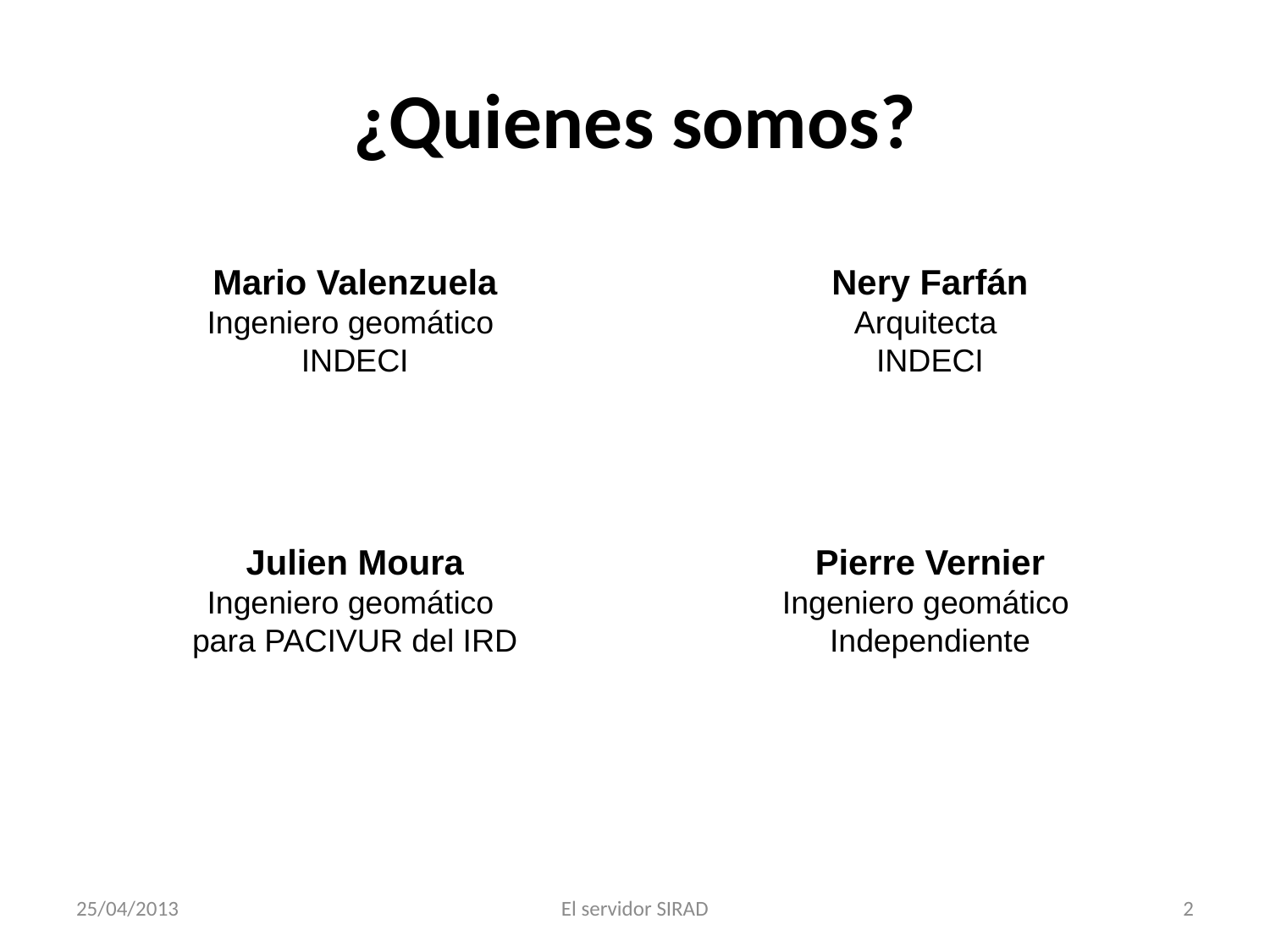

# ¿Quienes somos?
Mario Valenzuela
Ingeniero geomático
INDECI
Nery Farfán
Arquitecta
INDECI
Julien Moura
Ingeniero geomático
para PACIVUR del IRD
Pierre Vernier
Ingeniero geomático
Independiente
25/04/2013
El servidor SIRAD
2